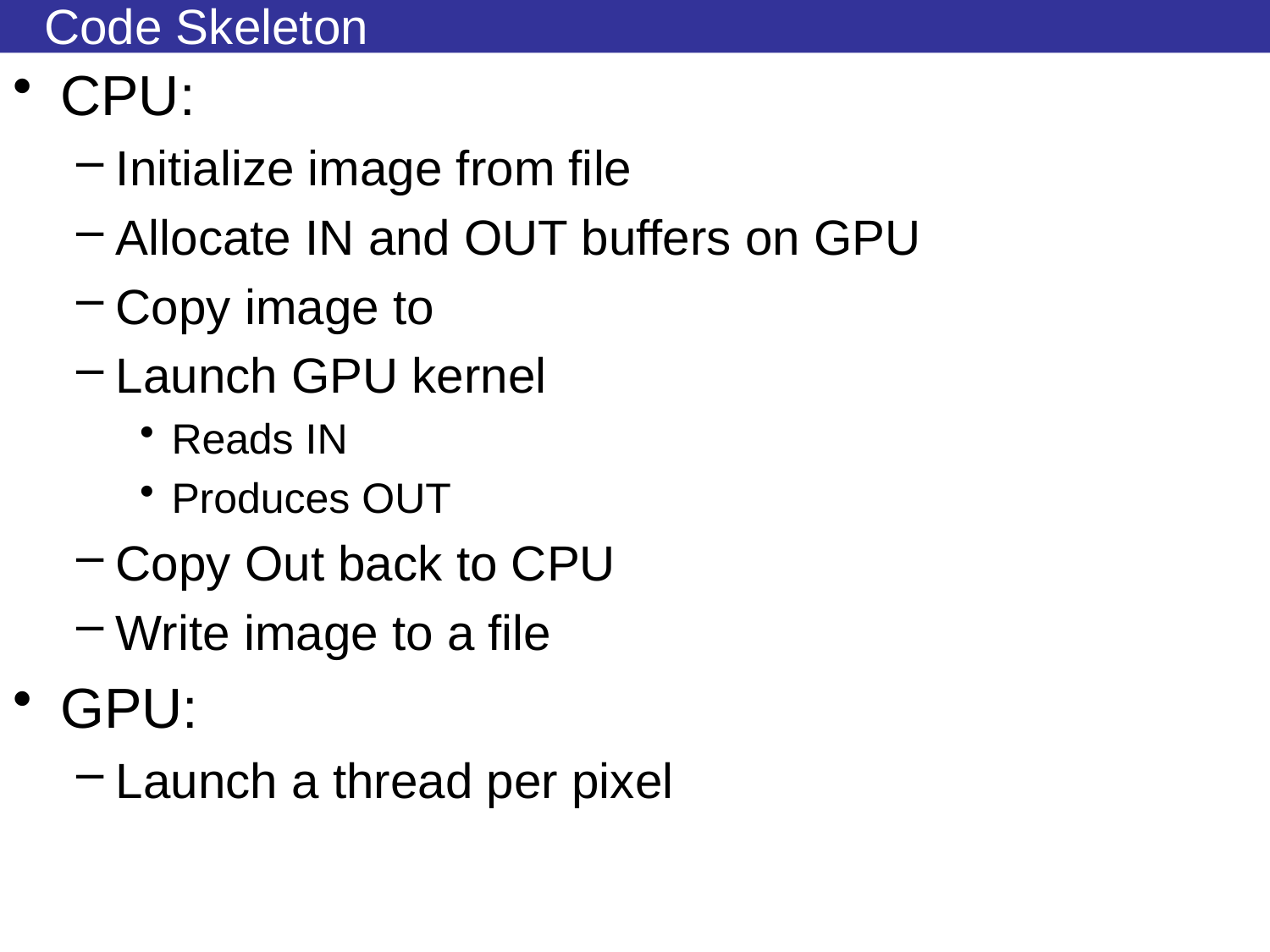

# Code Skeleton
CPU:
Initialize image from file
Allocate IN and OUT buffers on GPU
Copy image to
Launch GPU kernel
Reads IN
Produces OUT
Copy Out back to CPU
Write image to a file
GPU:
Launch a thread per pixel